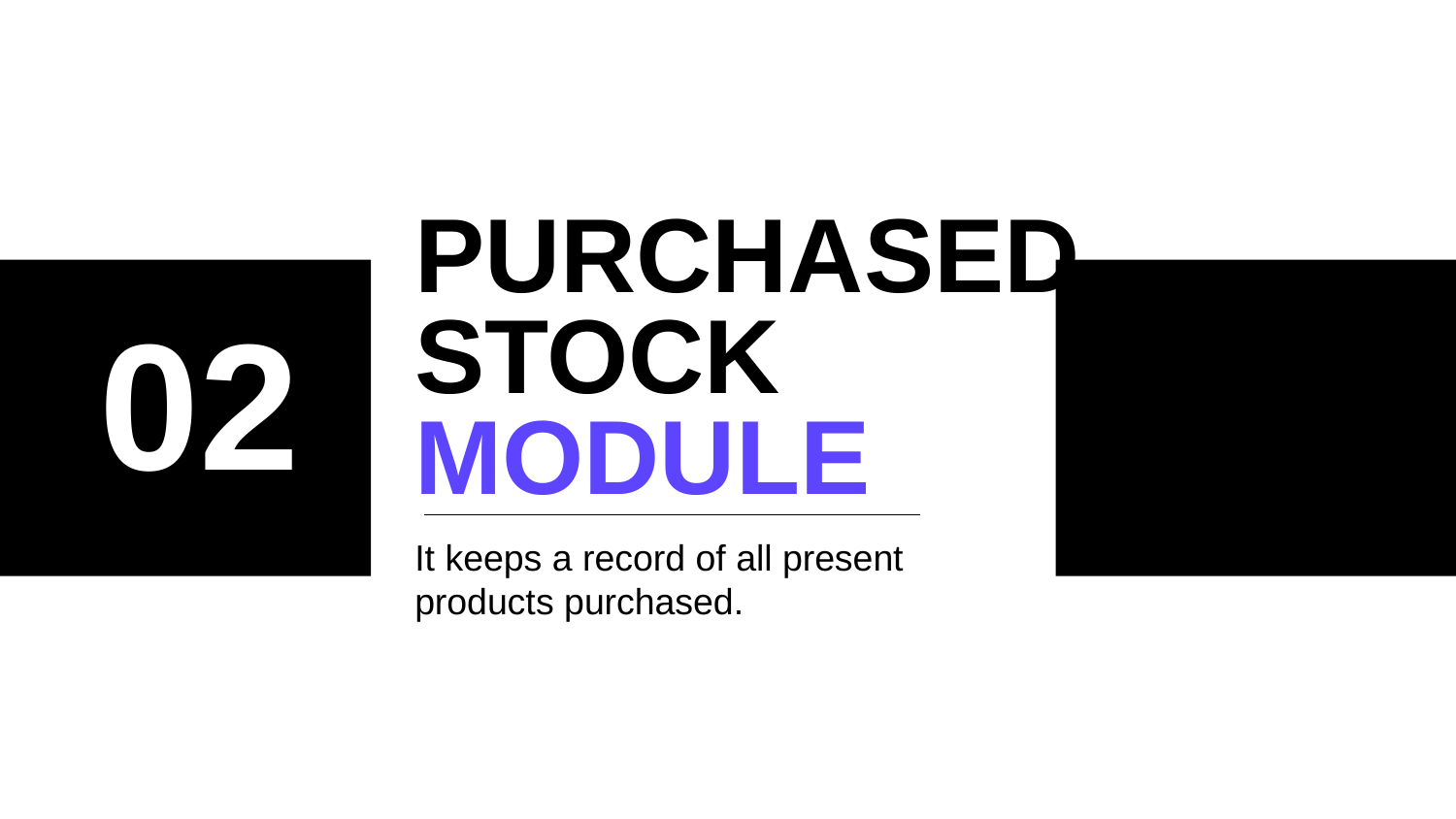

02
# PURCHASEDSTOCK MODULE
It keeps a record of all present products purchased.